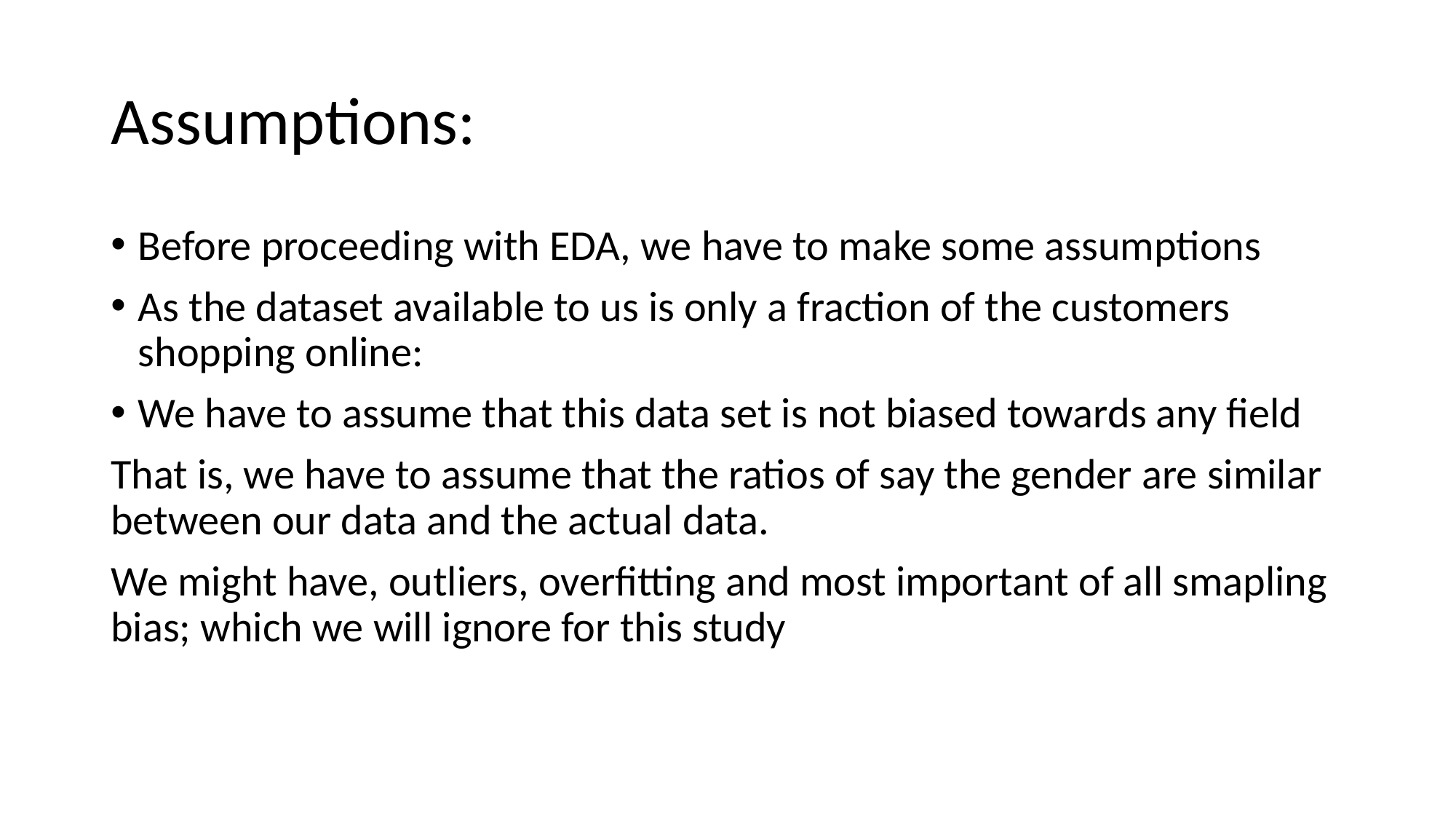

# Assumptions:
Before proceeding with EDA, we have to make some assumptions
As the dataset available to us is only a fraction of the customers shopping online:
We have to assume that this data set is not biased towards any field
That is, we have to assume that the ratios of say the gender are similar between our data and the actual data.
We might have, outliers, overfitting and most important of all smapling bias; which we will ignore for this study